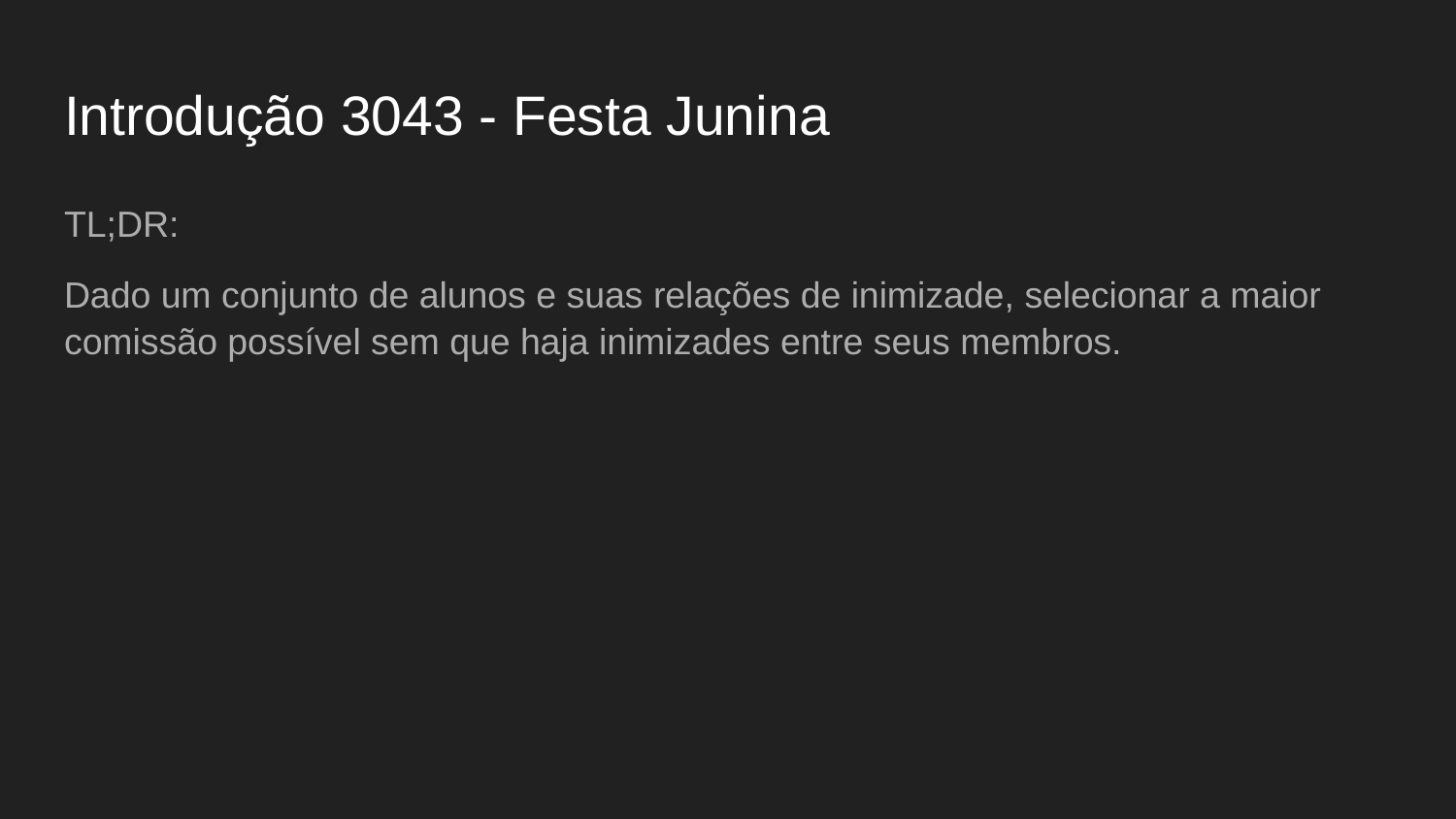

# Introdução 3043 - Festa Junina

TL;DR:
Dado um conjunto de alunos e suas relações de inimizade, selecionar a maior comissão possível sem que haja inimizades entre seus membros.